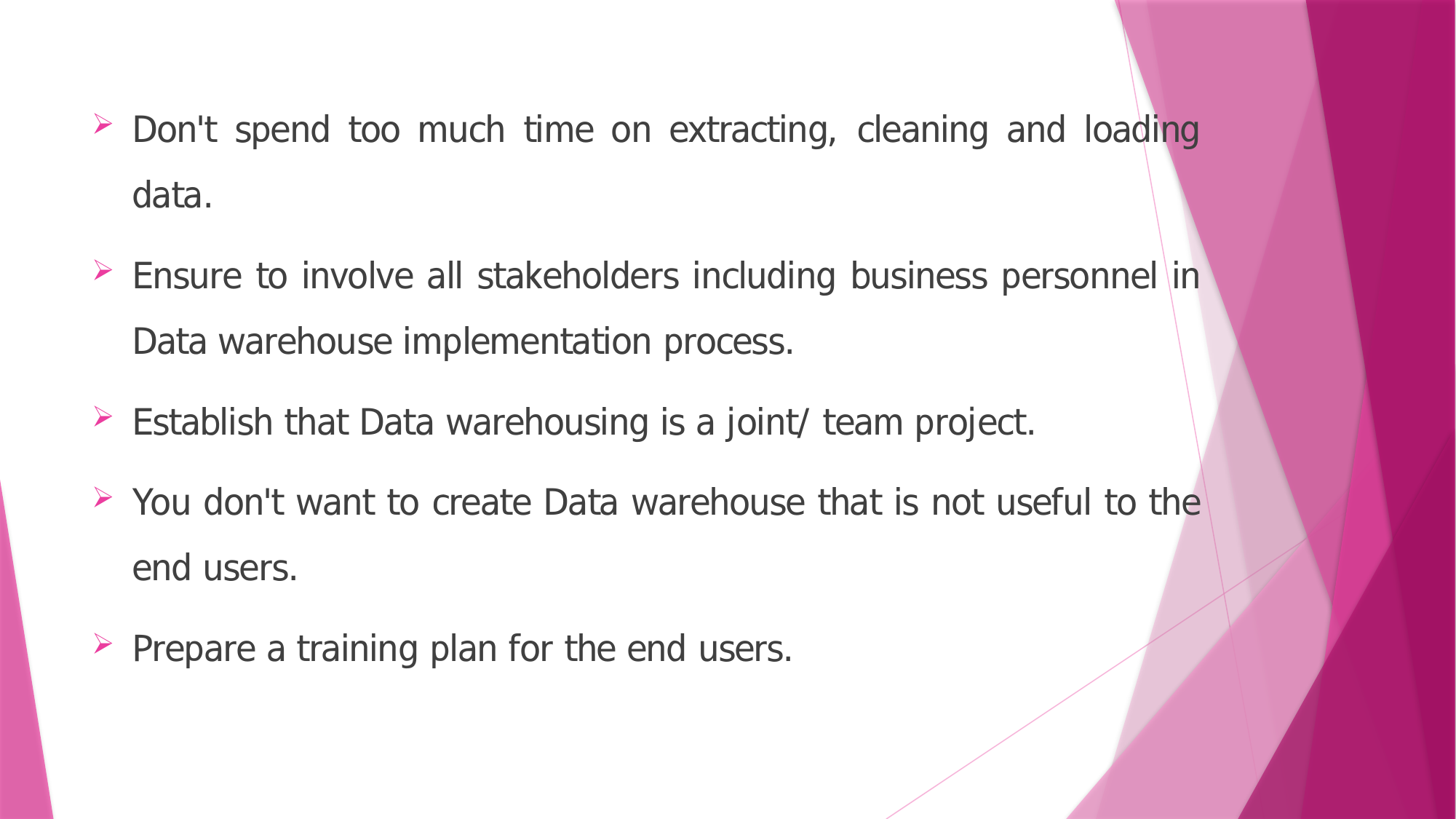

Don't spend too much time on extracting, cleaning and loading data.
Ensure to involve all stakeholders including business personnel in Data warehouse implementation process.
Establish that Data warehousing is a joint/ team project.
You don't want to create Data warehouse that is not useful to the end users.
Prepare a training plan for the end users.